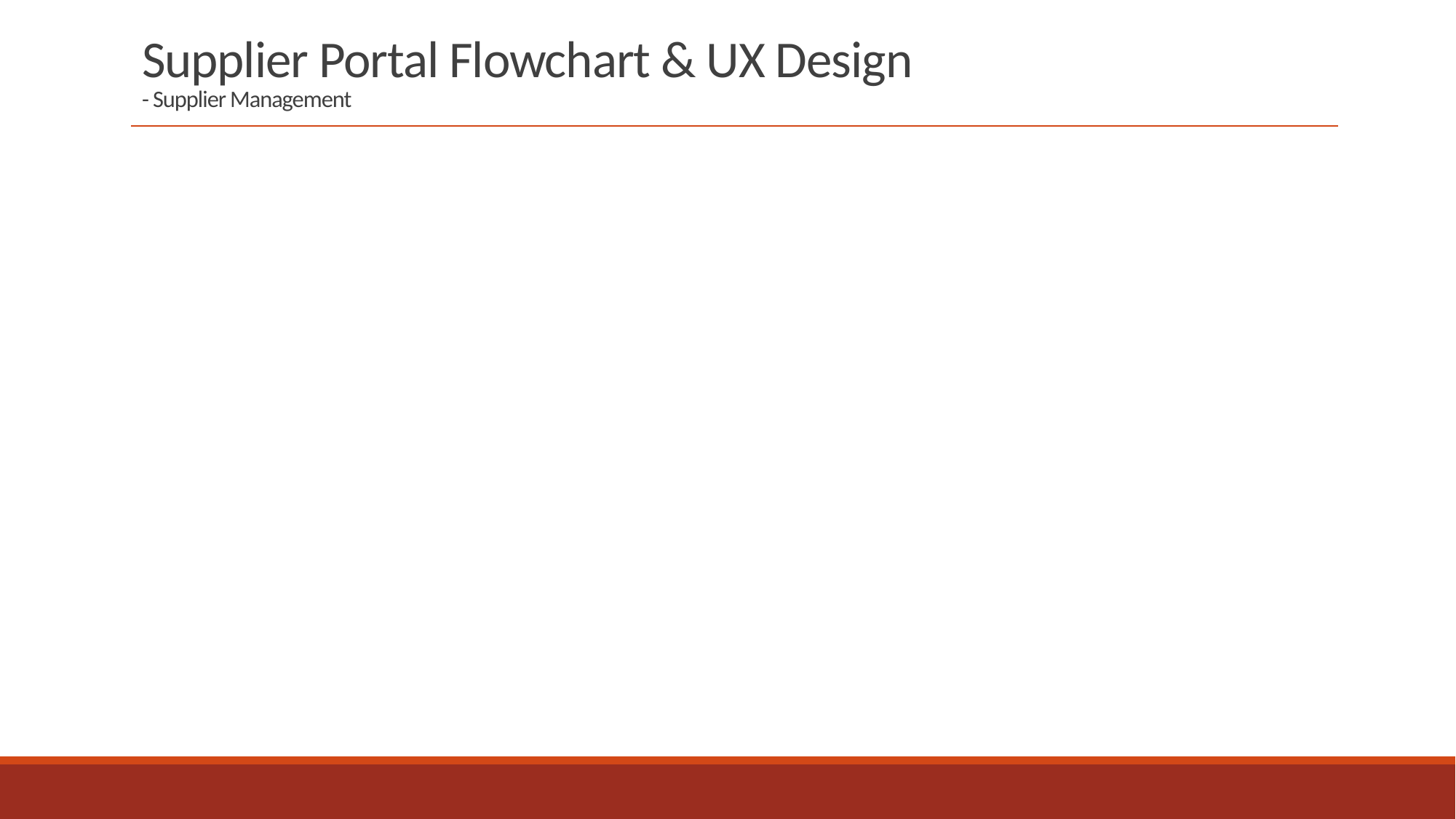

# Supplier Portal Flowchart & UX Design - Supplier Management